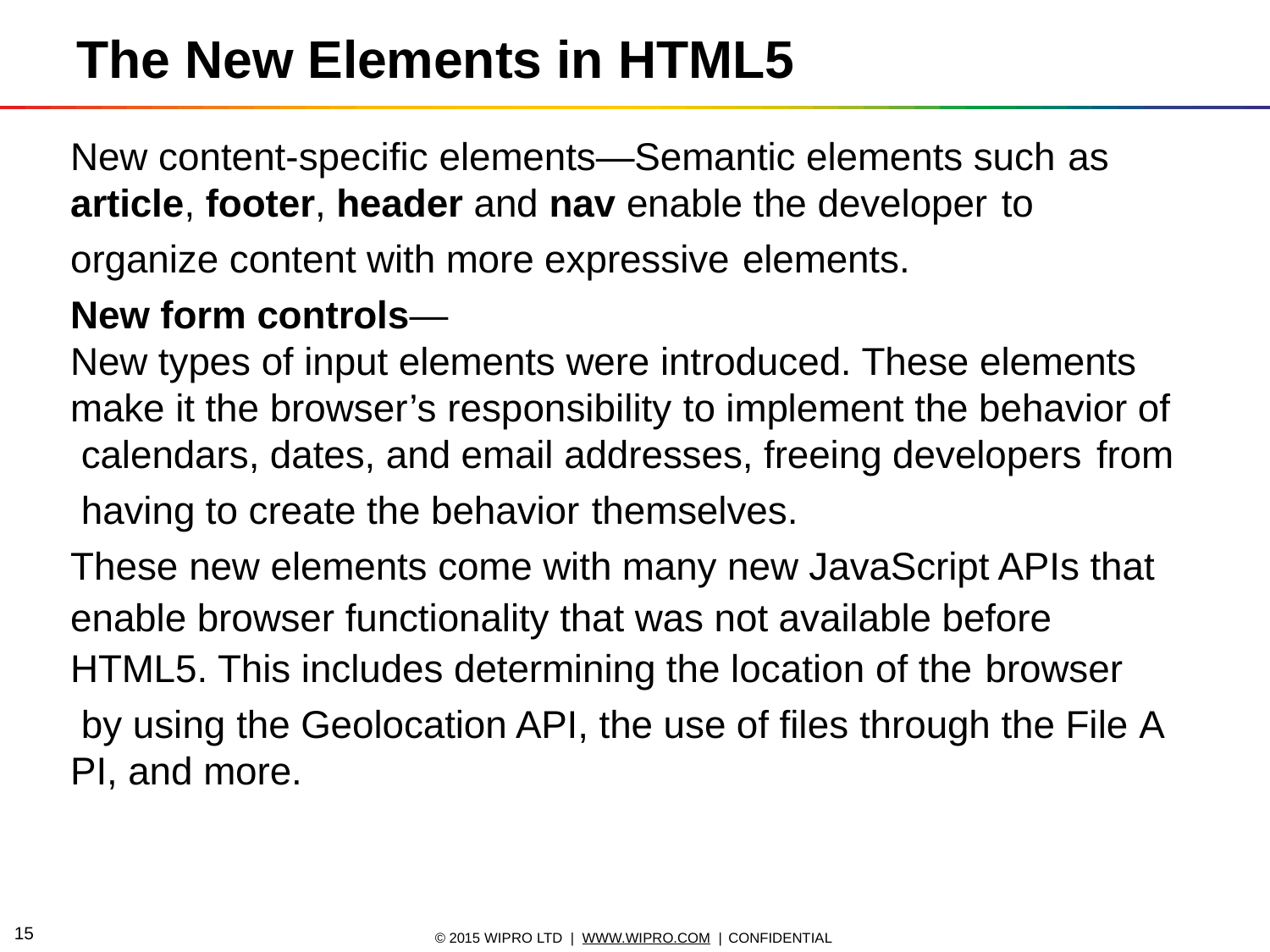

# The New Elements in HTML5
New content-specific elements—Semantic elements such as
article, footer, header and nav enable the developer to
organize content with more expressive elements.
New form controls—
New types of input elements were introduced. These elements  make it the browser’s responsibility to implement the behavior of  calendars, dates, and email addresses, freeing developers from
having to create the behavior themselves.
These new elements come with many new JavaScript APIs that  enable browser functionality that was not available before  HTML5. This includes determining the location of the browser
by using the Geolocation API, the use of files through the File A
PI, and more.
15
© 2015 WIPRO LTD  |  WWW.WIPRO.COM  | CONFIDENTIAL